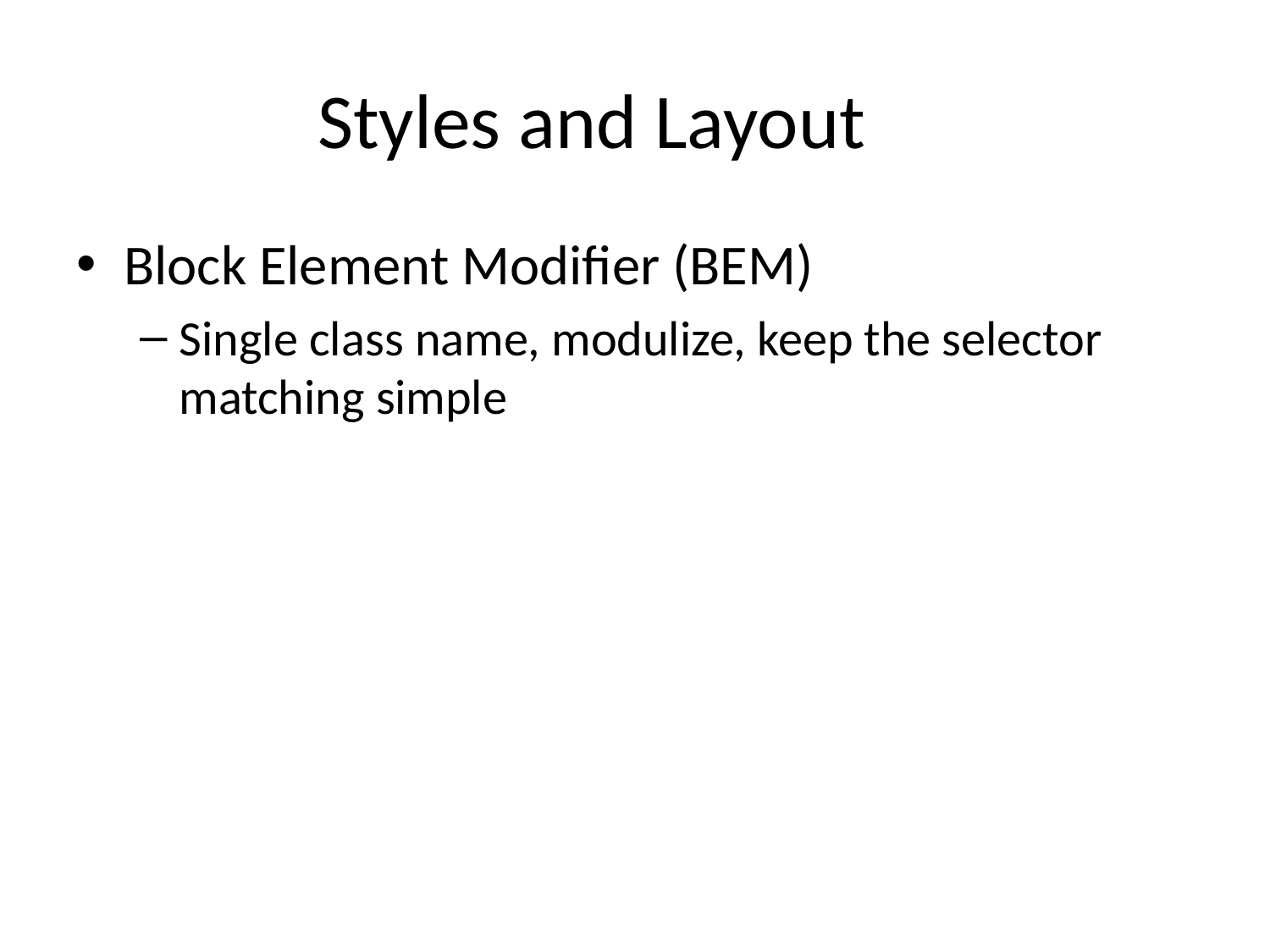

# Styles and Layout
Block Element Modifier (BEM)
Single class name, modulize, keep the selector matching simple